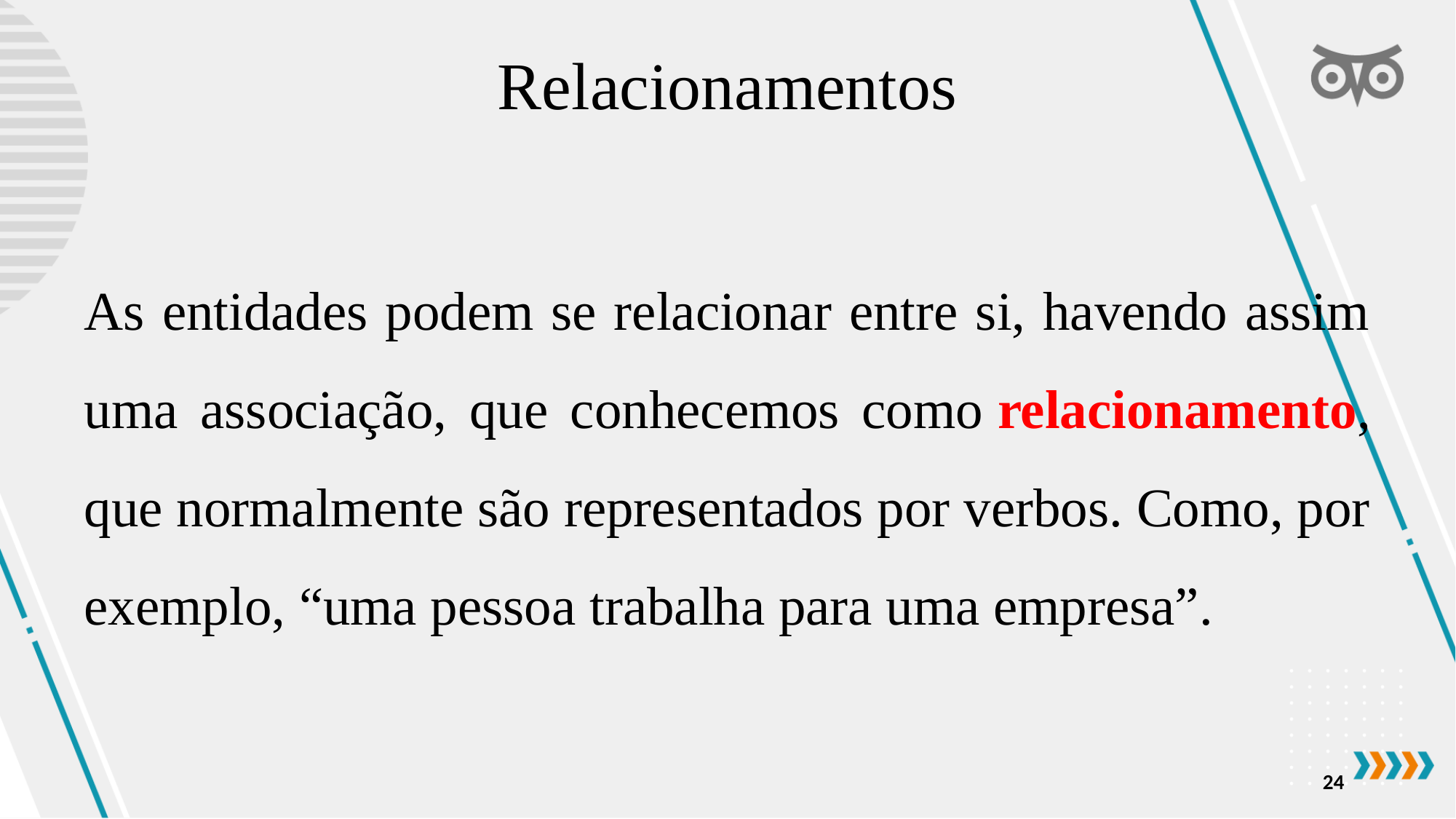

# Relacionamentos
As entidades podem se relacionar entre si, havendo assim uma associação, que conhecemos como relacionamento, que normalmente são representados por verbos. Como, por exemplo, “uma pessoa trabalha para uma empresa”.
24